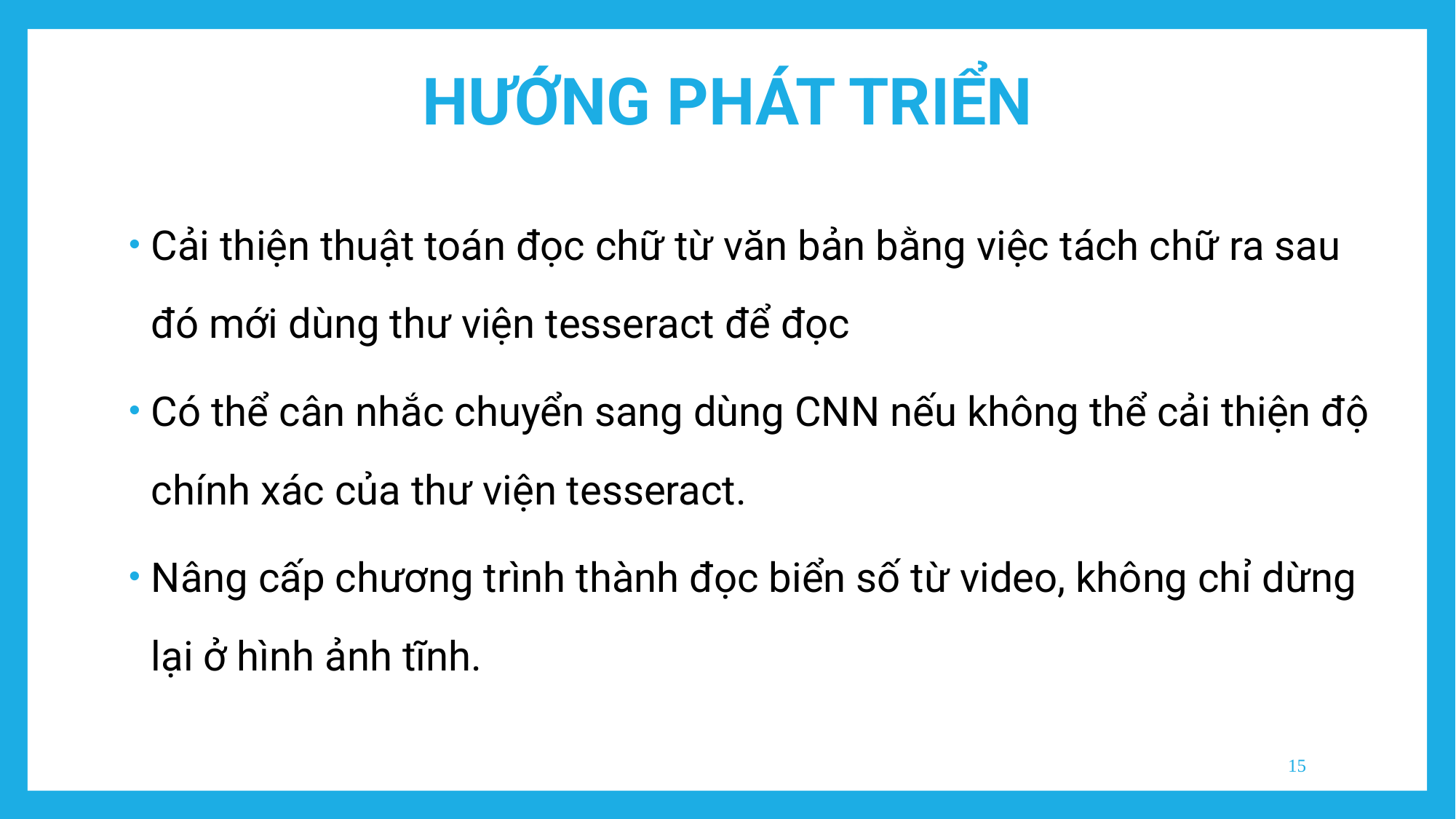

HƯỚNG PHÁT TRIỂN
Cải thiện thuật toán đọc chữ từ văn bản bằng việc tách chữ ra sau đó mới dùng thư viện tesseract để đọc
Có thể cân nhắc chuyển sang dùng CNN nếu không thể cải thiện độ chính xác của thư viện tesseract.
Nâng cấp chương trình thành đọc biển số từ video, không chỉ dừng lại ở hình ảnh tĩnh.
15